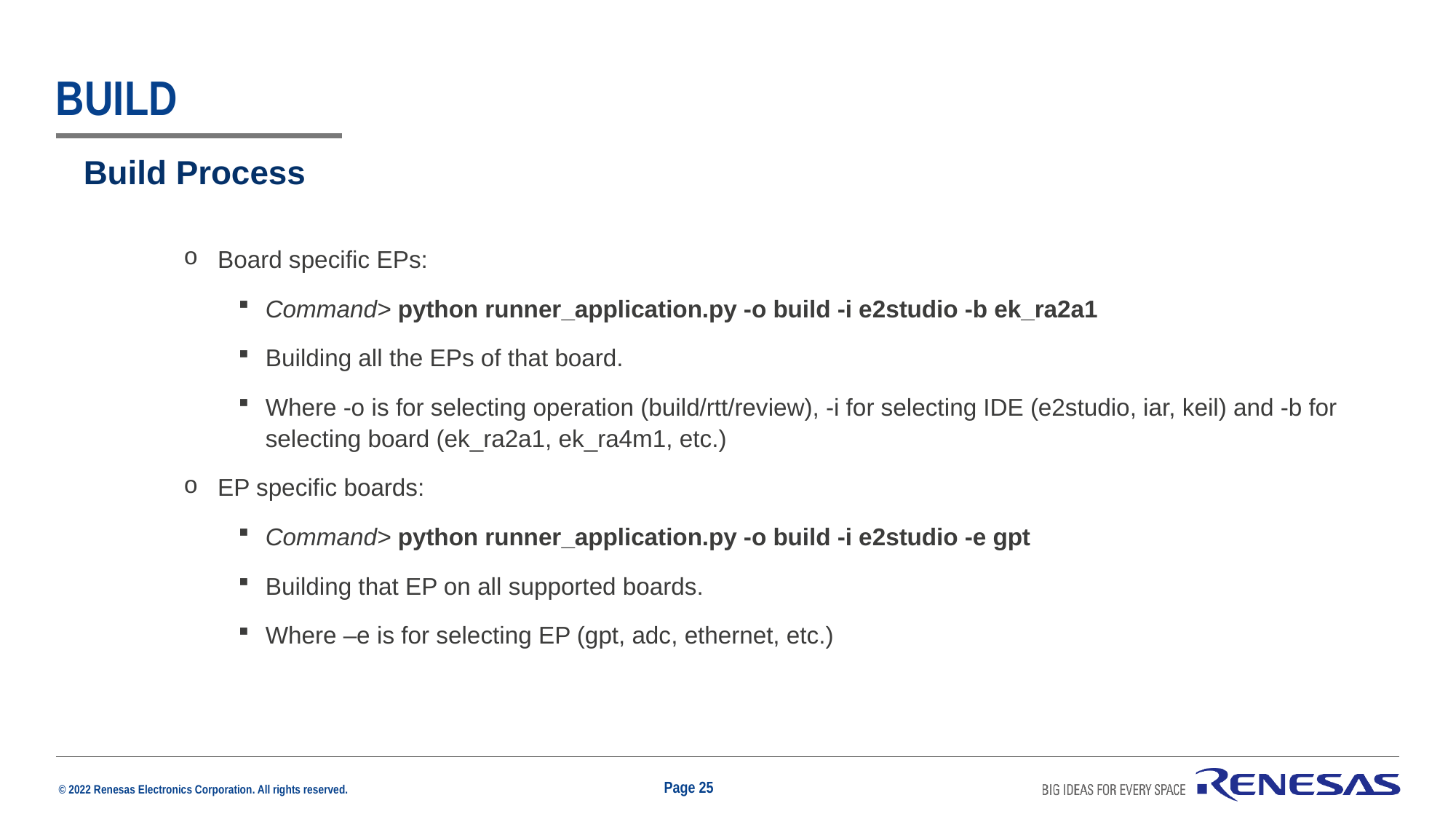

# Build
Build Process
Board specific EPs:
Command> python runner_application.py -o build -i e2studio -b ek_ra2a1
Building all the EPs of that board.
Where -o is for selecting operation (build/rtt/review), -i for selecting IDE (e2studio, iar, keil) and -b for selecting board (ek_ra2a1, ek_ra4m1, etc.)
EP specific boards:
Command> python runner_application.py -o build -i e2studio -e gpt
Building that EP on all supported boards.
Where –e is for selecting EP (gpt, adc, ethernet, etc.)